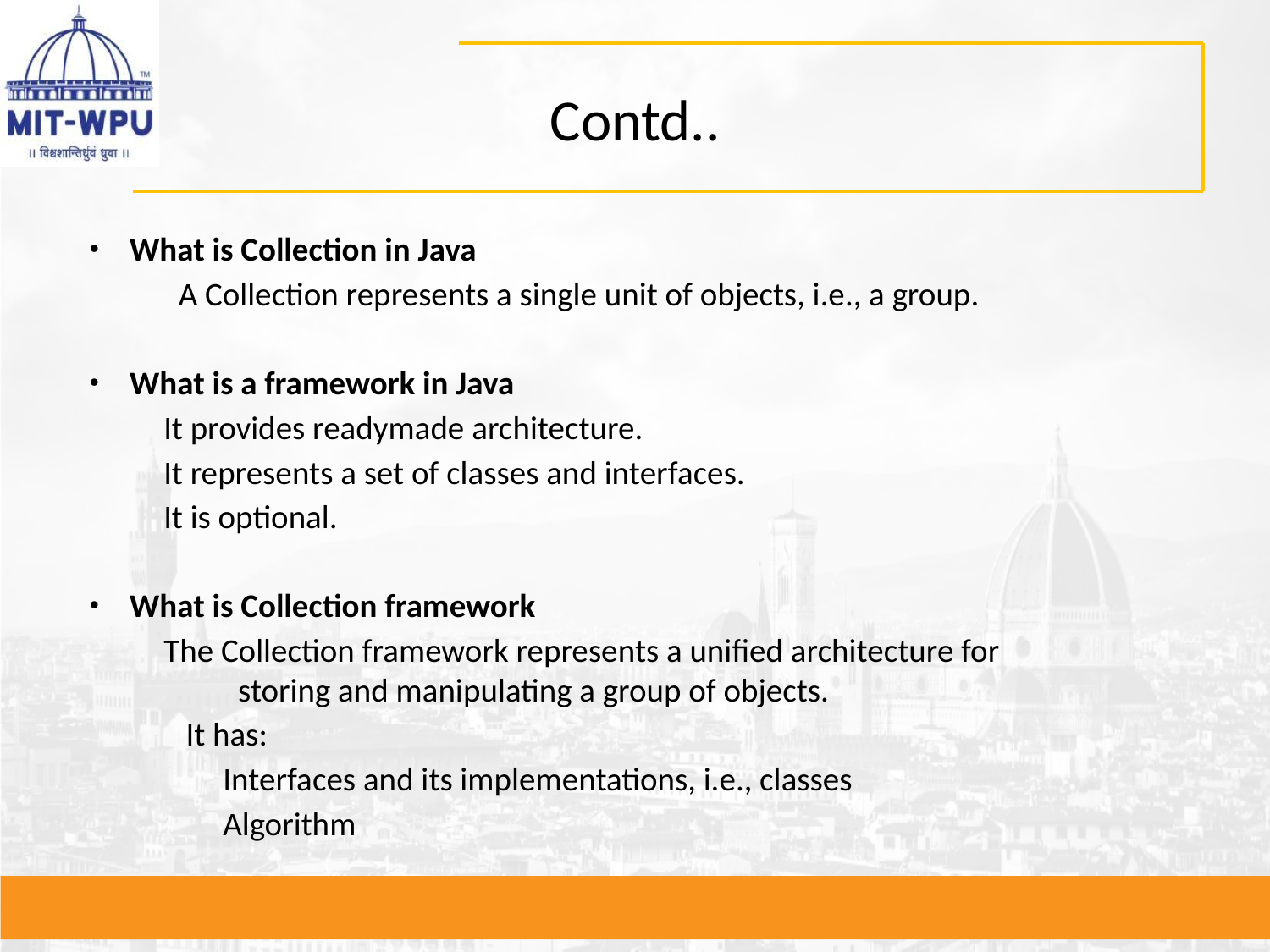

# Contd..
What is Collection in Java
            A Collection represents a single unit of objects, i.e., a group.

What is a framework in Java
          It provides readymade architecture.
          It represents a set of classes and interfaces.
          It is optional.

What is Collection framework
          The Collection framework represents a unified architecture for                                               storing and manipulating a group of objects.
             It has:
                  Interfaces and its implementations, i.e., classes
                  Algorithm